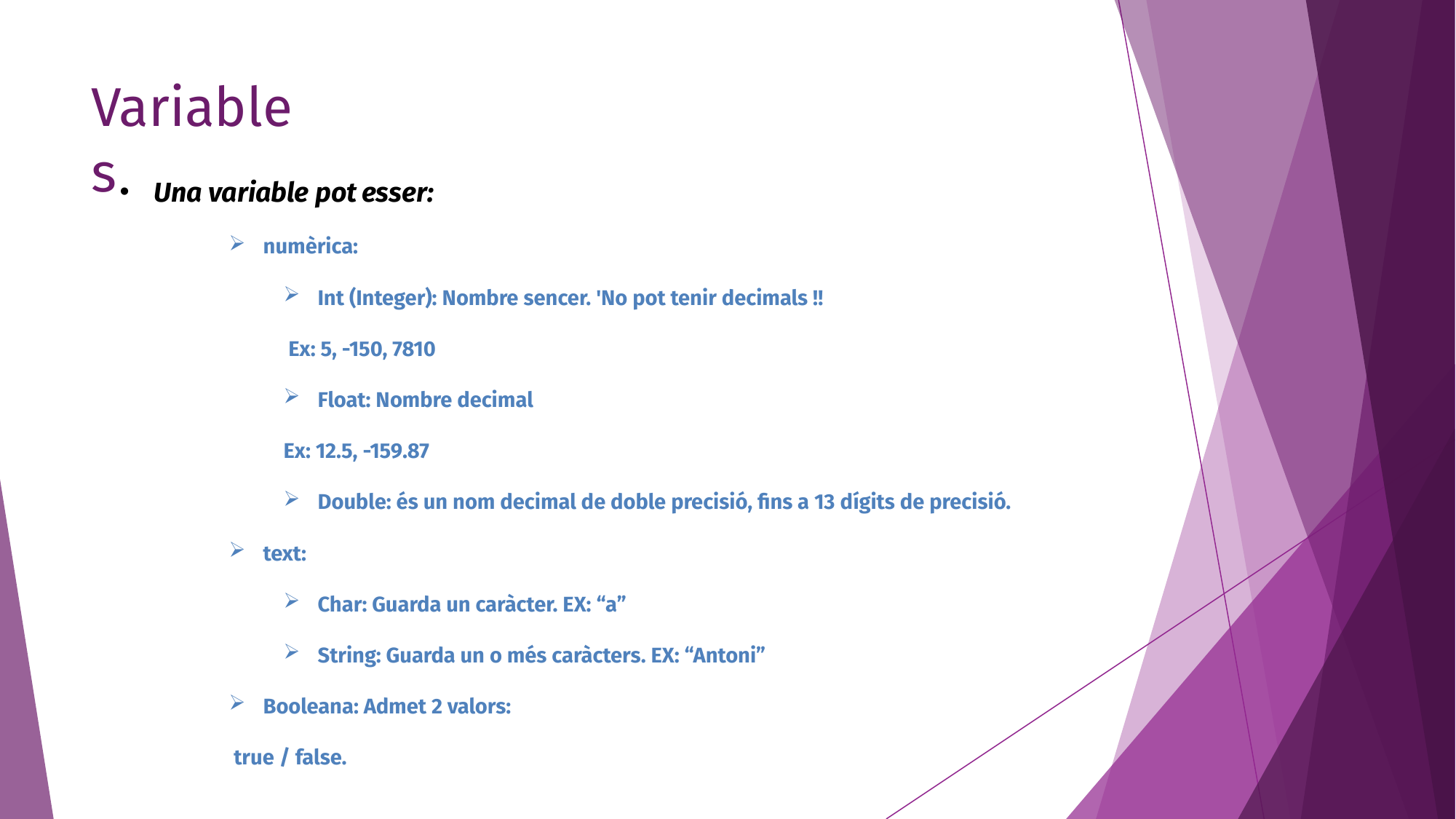

# Variables
Una variable pot esser:
numèrica:
Int (Integer): Nombre sencer. 'No pot tenir decimals !!
 Ex: 5, -150, 7810
Float: Nombre decimal
Ex: 12.5, -159.87
Double: és un nom decimal de doble precisió, fins a 13 dígits de precisió.
text:
Char: Guarda un caràcter. EX: “a”
String: Guarda un o més caràcters. EX: “Antoni”
Booleana: Admet 2 valors:
 true / false.